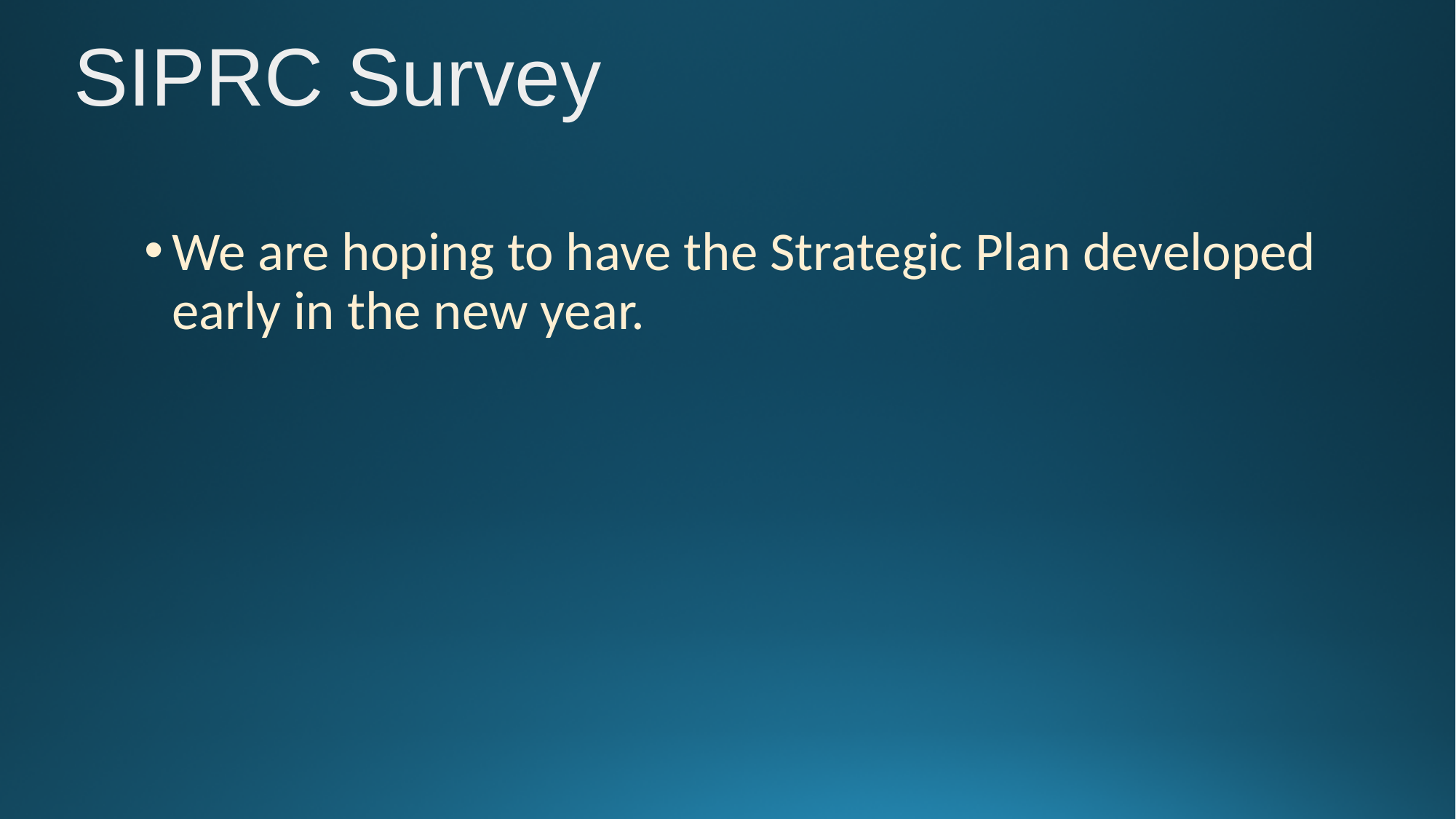

SIPRC Survey
We are hoping to have the Strategic Plan developed early in the new year.